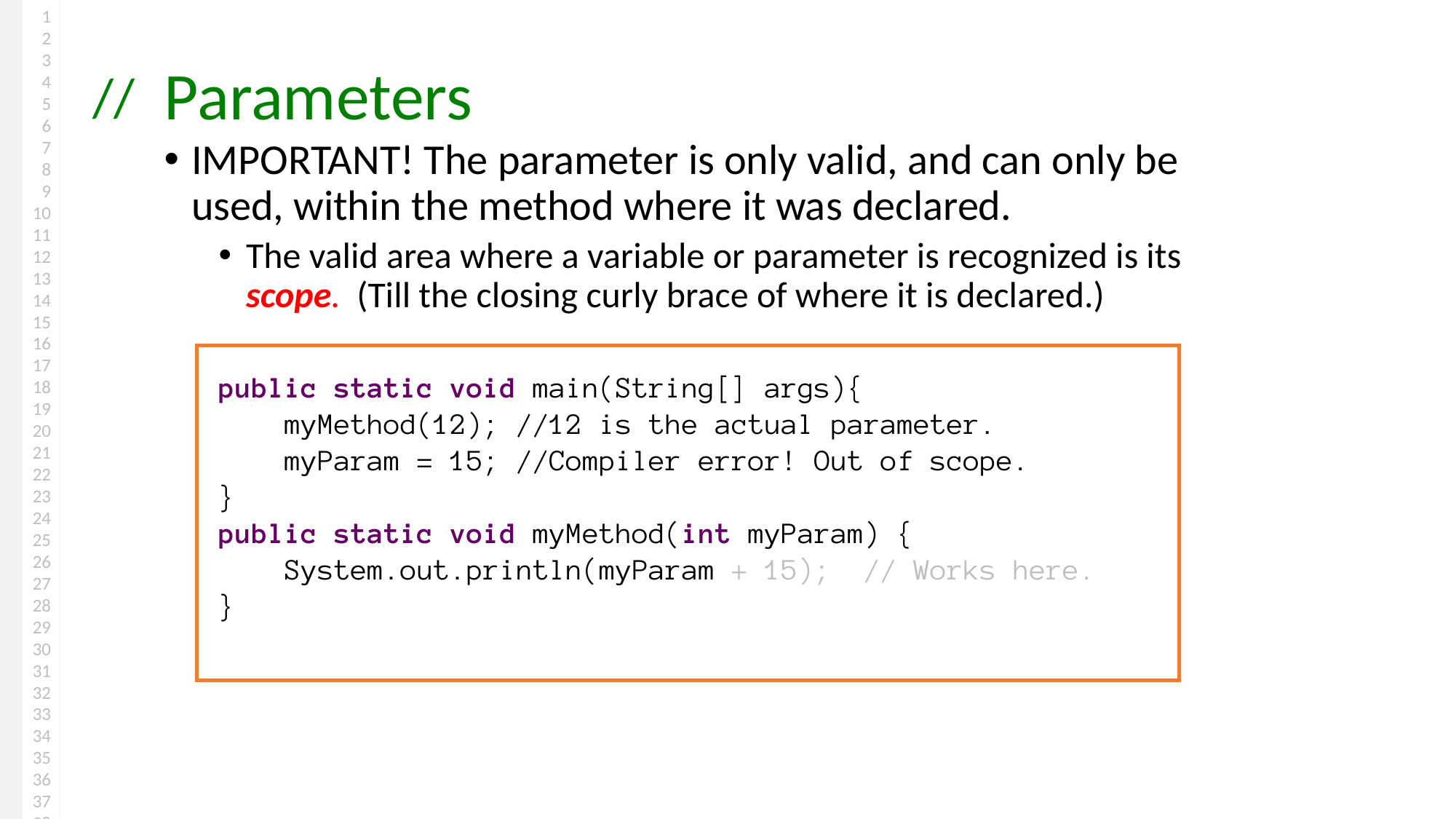

# Parameters
IMPORTANT! The parameter is only valid, and can only be used, within the method where it was declared.
The valid area where a variable or parameter is recognized is its scope.  (Till the closing curly brace of where it is declared.)
public static void main(String[] args){
    myMethod(12); //12 is the actual parameter.
    myParam = 15; //Compiler error! Out of scope.
}
public static void myMethod(int myParam) {
    System.out.println(myParam + 15);  // Works here.
}